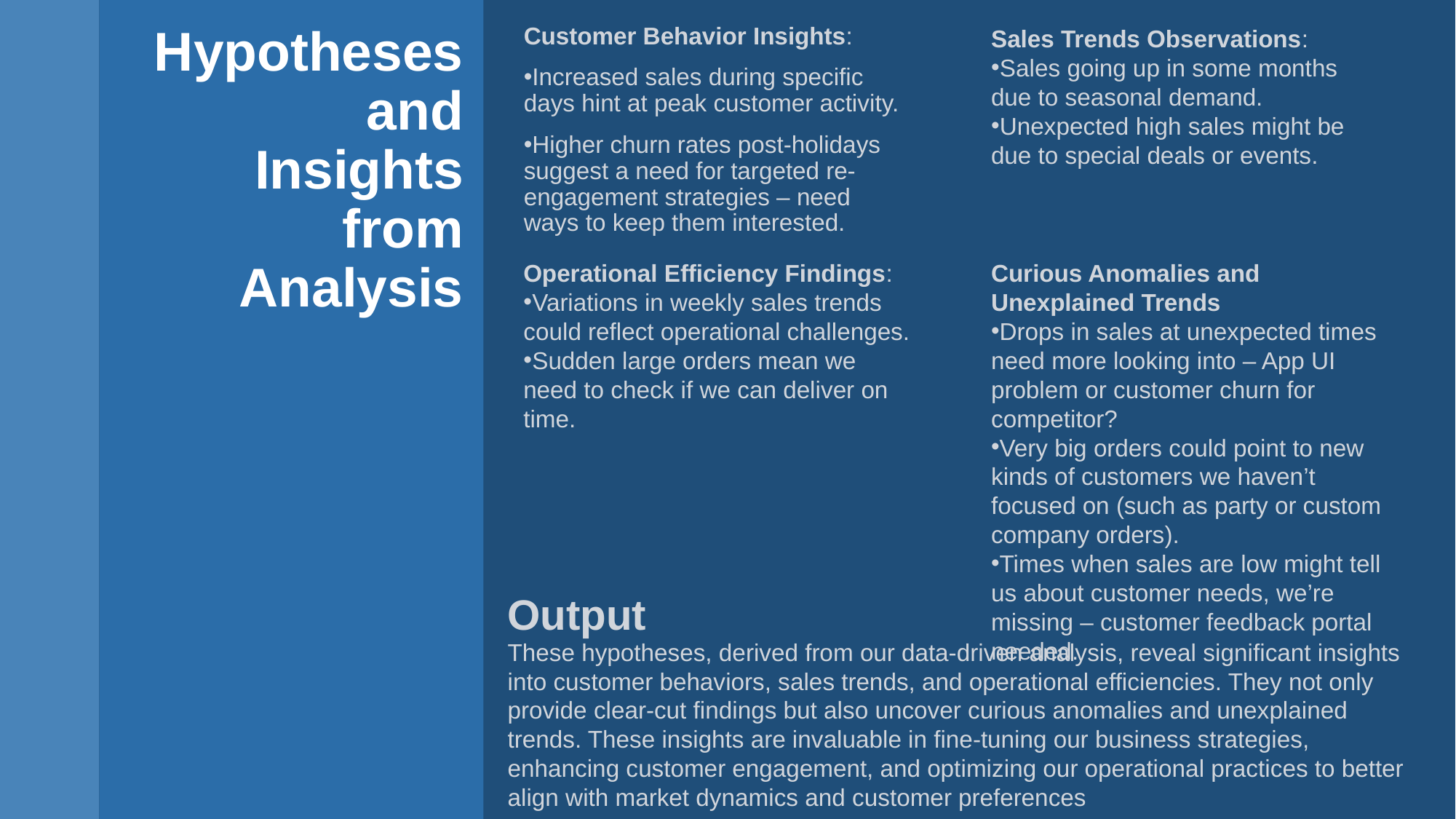

Customer Behavior Insights:
Increased sales during specific days hint at peak customer activity.
Higher churn rates post-holidays suggest a need for targeted re-engagement strategies – need ways to keep them interested.

Sales Trends Observations:
Sales going up in some months due to seasonal demand.
Unexpected high sales might be due to special deals or events.
# Hypotheses and Insights from Analysis
Operational Efficiency Findings:
Variations in weekly sales trends could reflect operational challenges.
Sudden large orders mean we need to check if we can deliver on time.
Curious Anomalies and Unexplained Trends
Drops in sales at unexpected times need more looking into – App UI problem or customer churn for competitor?
Very big orders could point to new kinds of customers we haven’t focused on (such as party or custom company orders).
Times when sales are low might tell us about customer needs, we’re missing – customer feedback portal needed.

Output
These hypotheses, derived from our data-driven analysis, reveal significant insights into customer behaviors, sales trends, and operational efficiencies. They not only provide clear-cut findings but also uncover curious anomalies and unexplained trends. These insights are invaluable in fine-tuning our business strategies, enhancing customer engagement, and optimizing our operational practices to better align with market dynamics and customer preferences